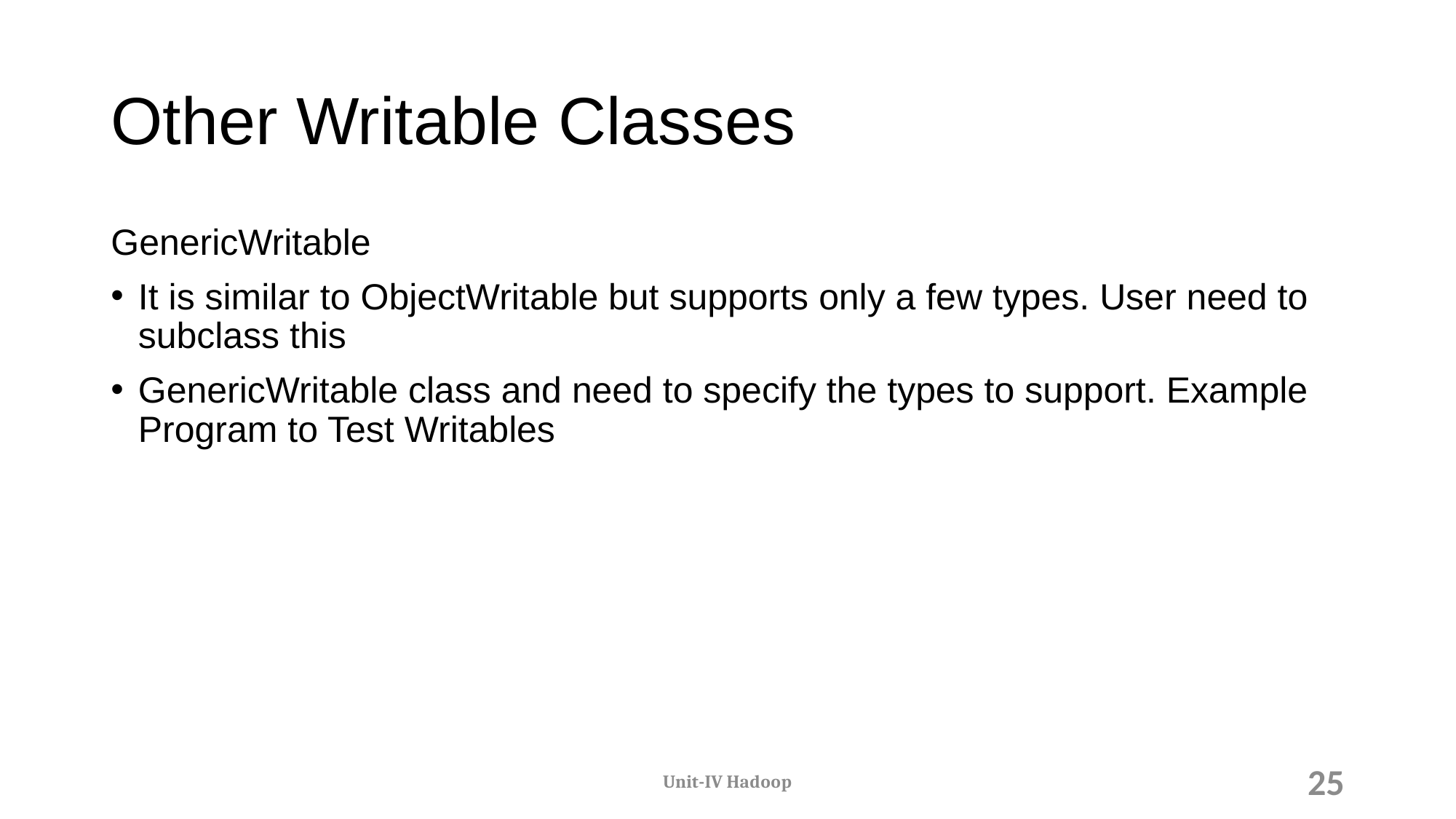

# Other Writable Classes
GenericWritable
It is similar to ObjectWritable but supports only a few types. User need to subclass this
GenericWritable class and need to specify the types to support. Example Program to Test Writables
Unit-IV Hadoop
25